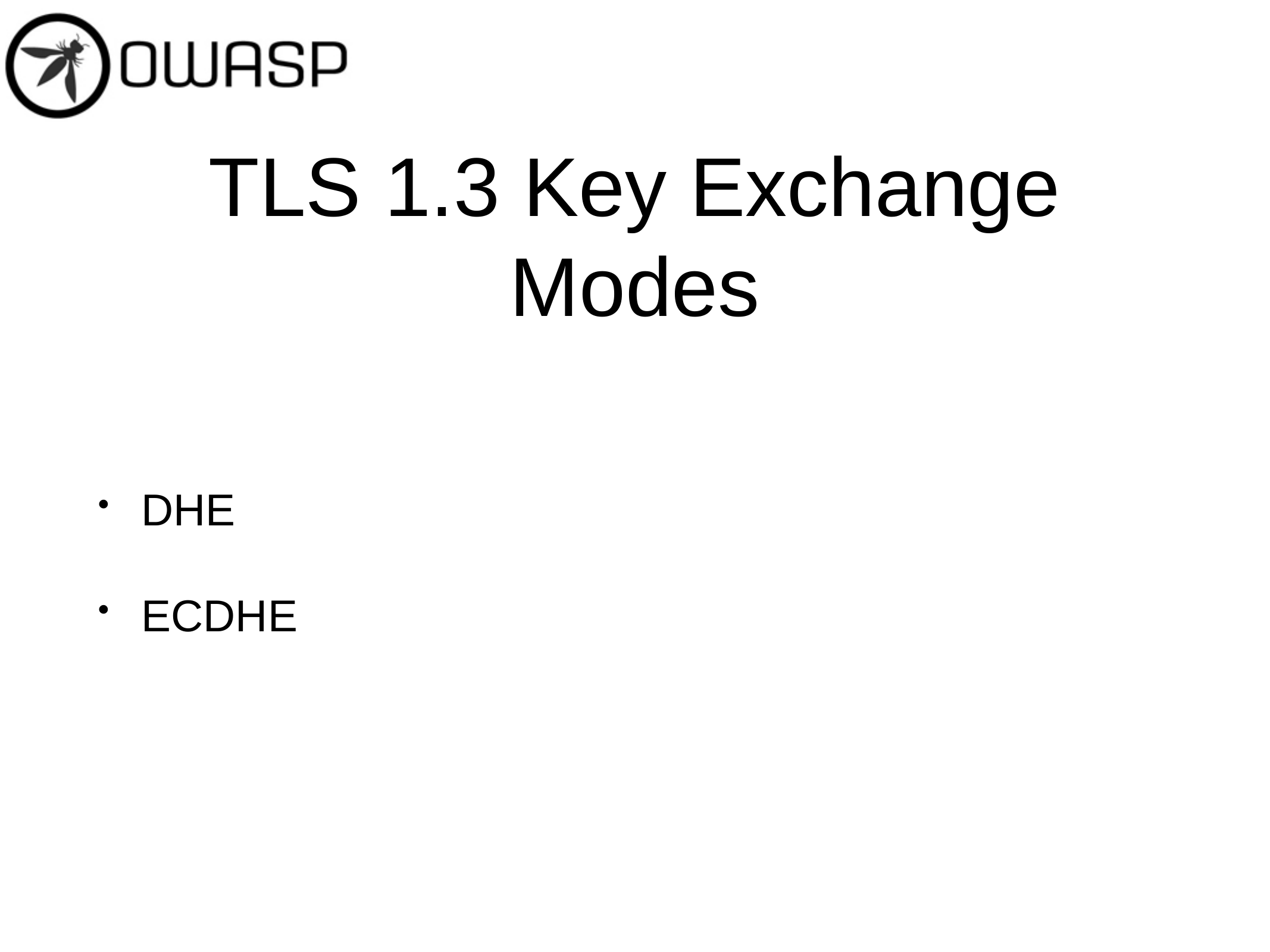

# TLS 1.3 Key Exchange Modes
DHE
ECDHE